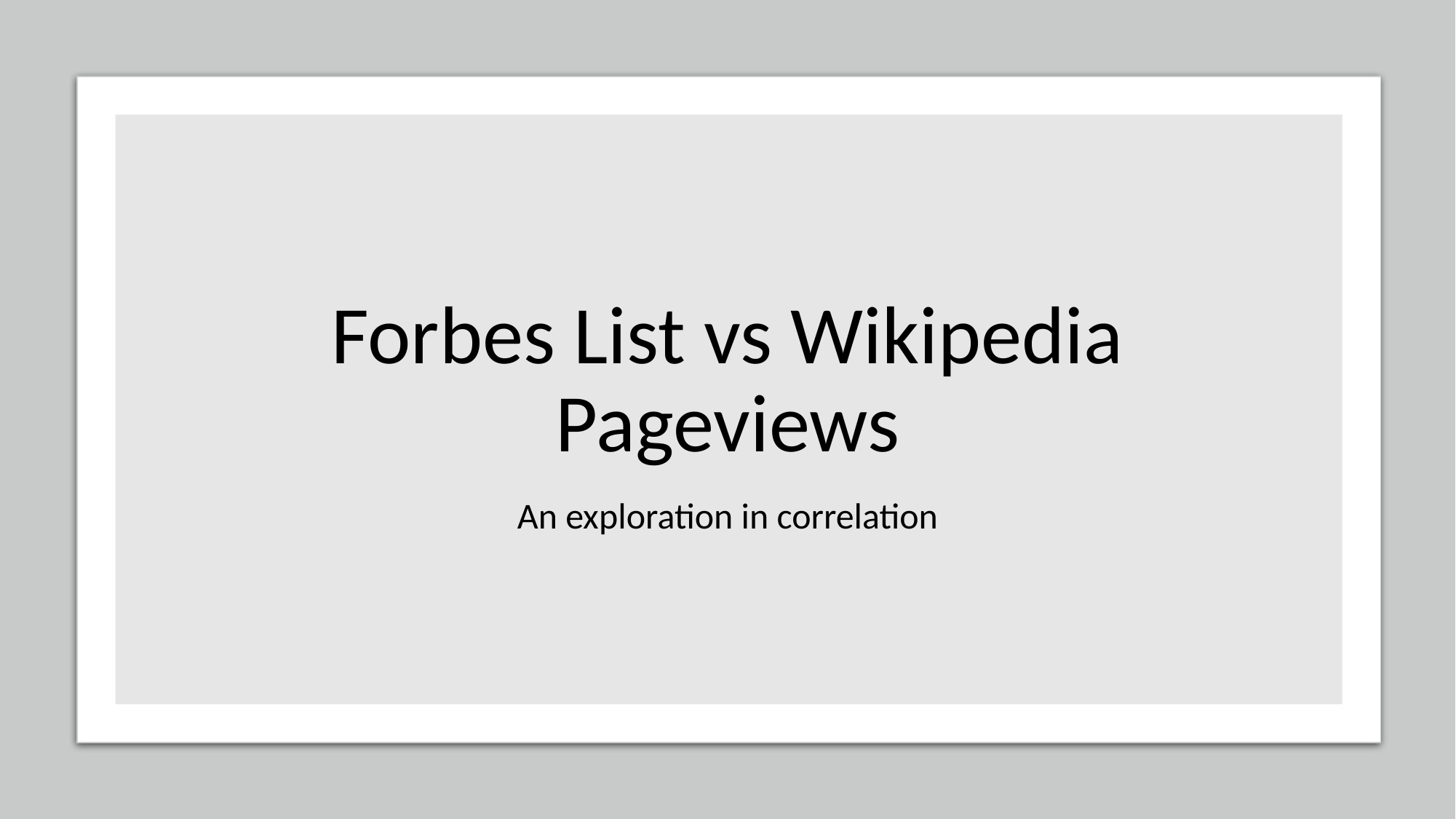

# Forbes List vs Wikipedia Pageviews
An exploration in correlation